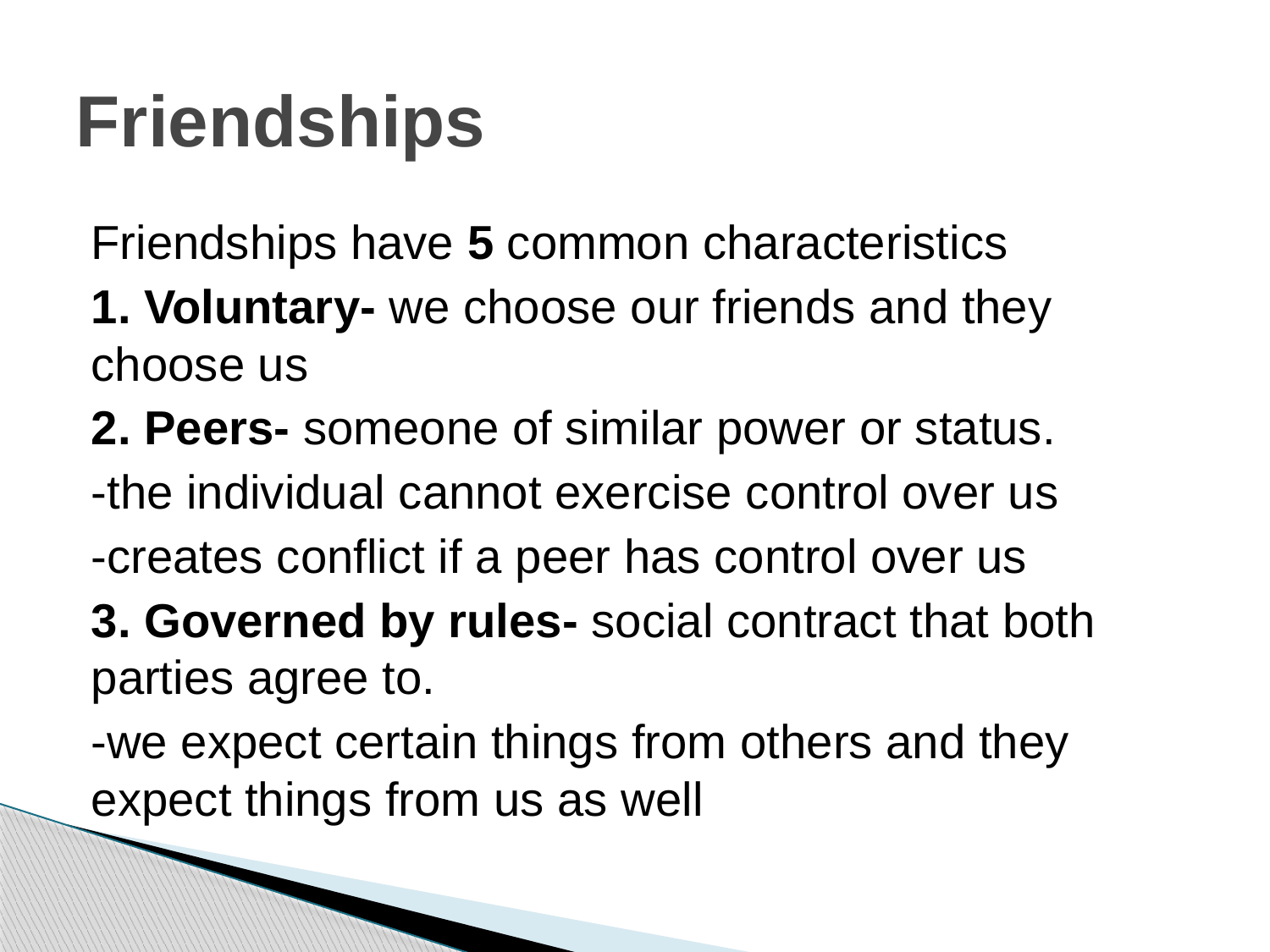

# Friendships
Friendships have 5 common characteristics
1. Voluntary- we choose our friends and they choose us
2. Peers- someone of similar power or status.
-the individual cannot exercise control over us
-creates conflict if a peer has control over us
3. Governed by rules- social contract that both parties agree to.
-we expect certain things from others and they expect things from us as well